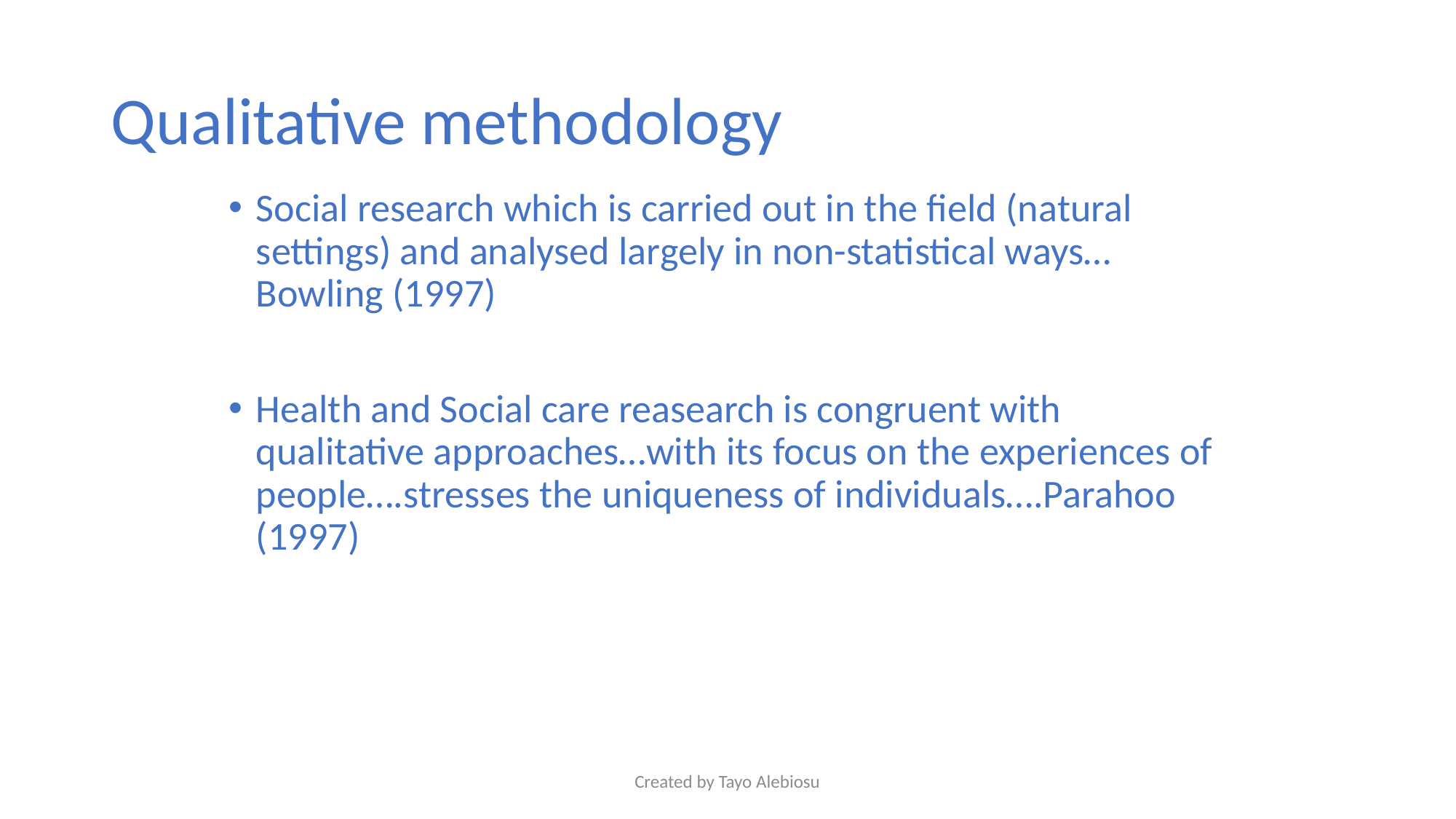

# Qualitative methodology
Social research which is carried out in the field (natural settings) and analysed largely in non-statistical ways…Bowling (1997)

Health and Social care reasearch is congruent with qualitative approaches…with its focus on the experiences of people….stresses the uniqueness of individuals….Parahoo (1997)
Created by Tayo Alebiosu